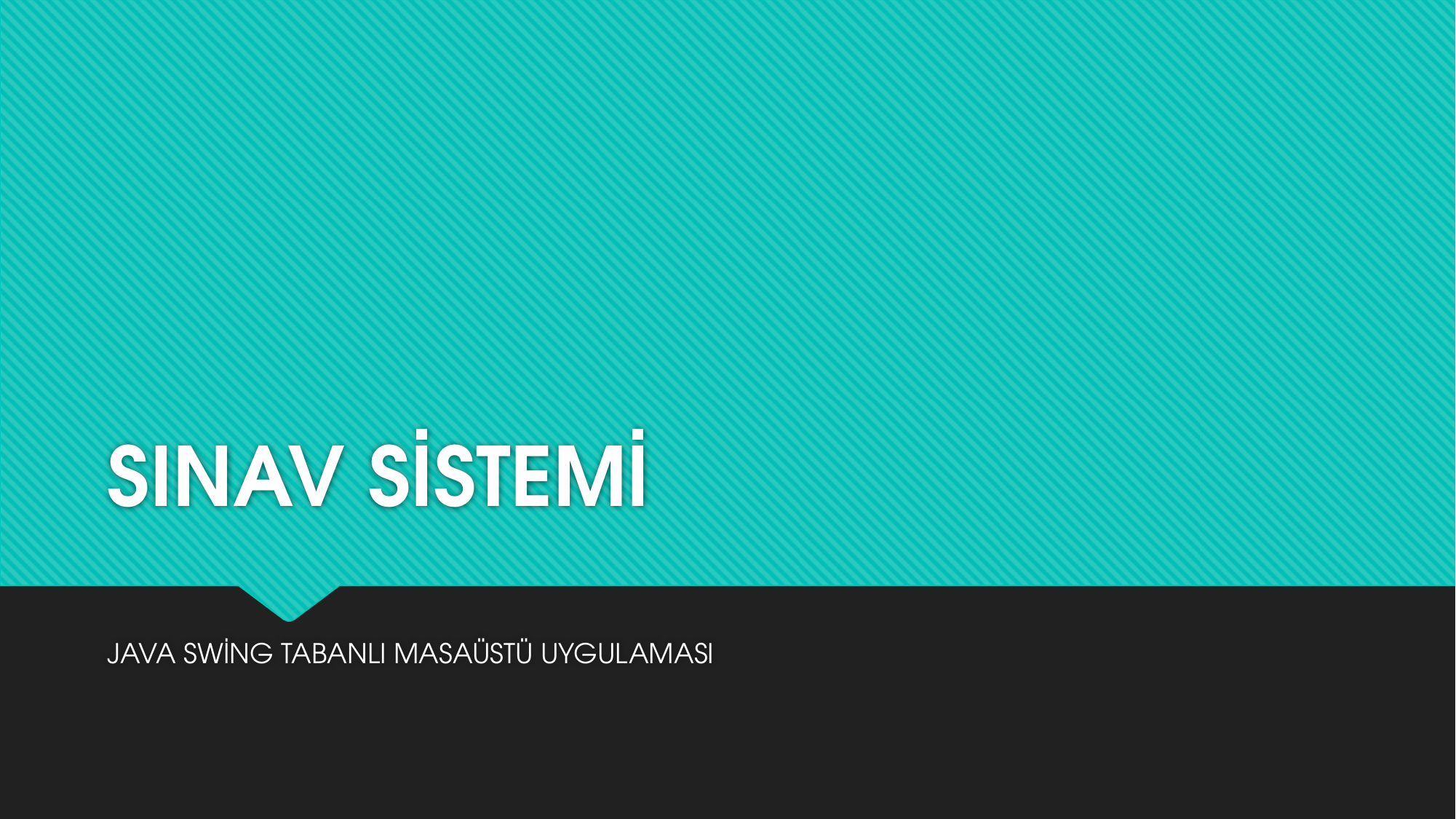

# SINAV SİSTEMİ
JAVA SWİNG TABANLI MASAÜSTÜ UYGULAMASI